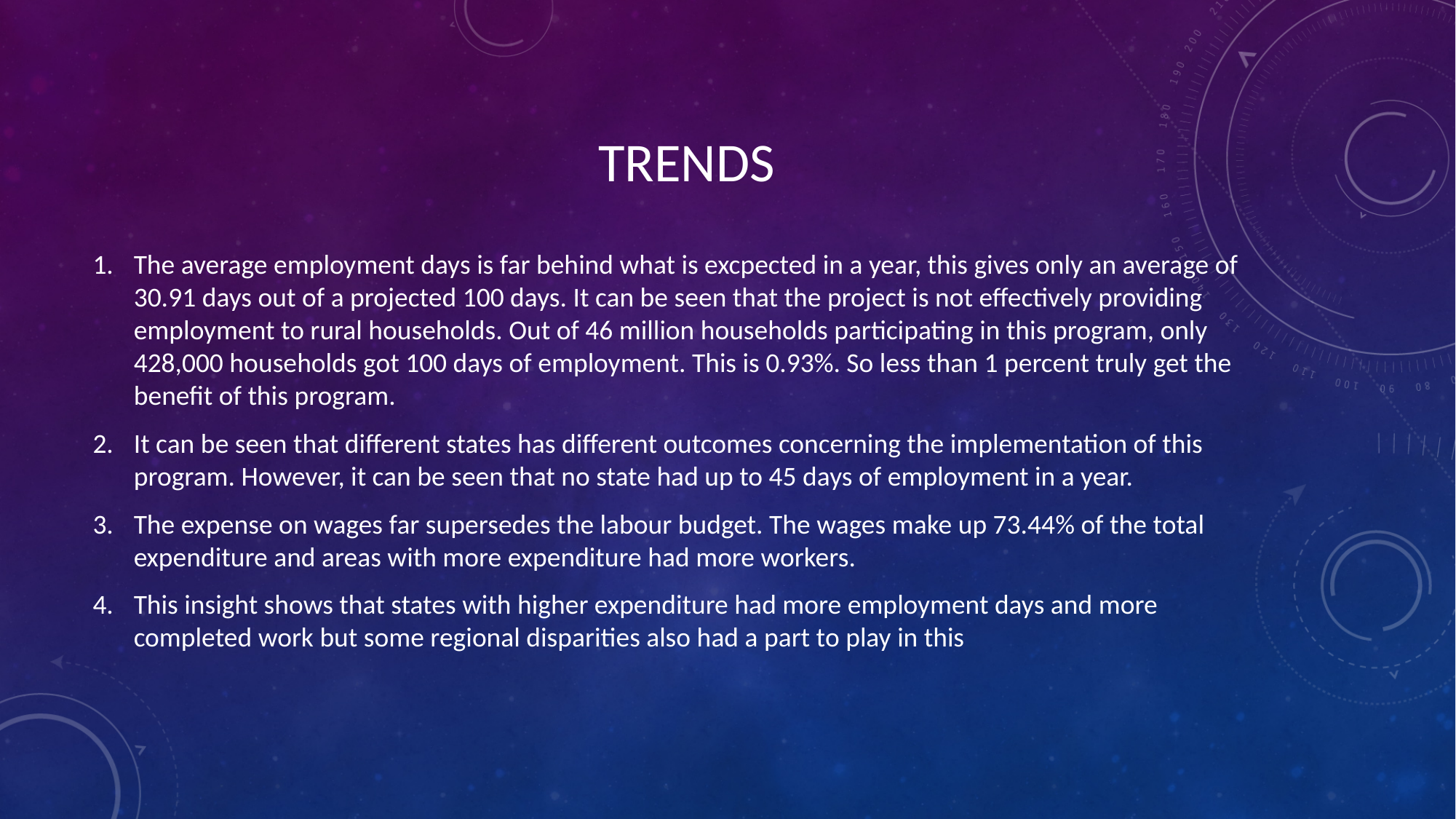

# trends
The average employment days is far behind what is excpected in a year, this gives only an average of 30.91 days out of a projected 100 days. It can be seen that the project is not effectively providing employment to rural households. Out of 46 million households participating in this program, only 428,000 households got 100 days of employment. This is 0.93%. So less than 1 percent truly get the benefit of this program.
It can be seen that different states has different outcomes concerning the implementation of this program. However, it can be seen that no state had up to 45 days of employment in a year.
The expense on wages far supersedes the labour budget. The wages make up 73.44% of the total expenditure and areas with more expenditure had more workers.
This insight shows that states with higher expenditure had more employment days and more completed work but some regional disparities also had a part to play in this